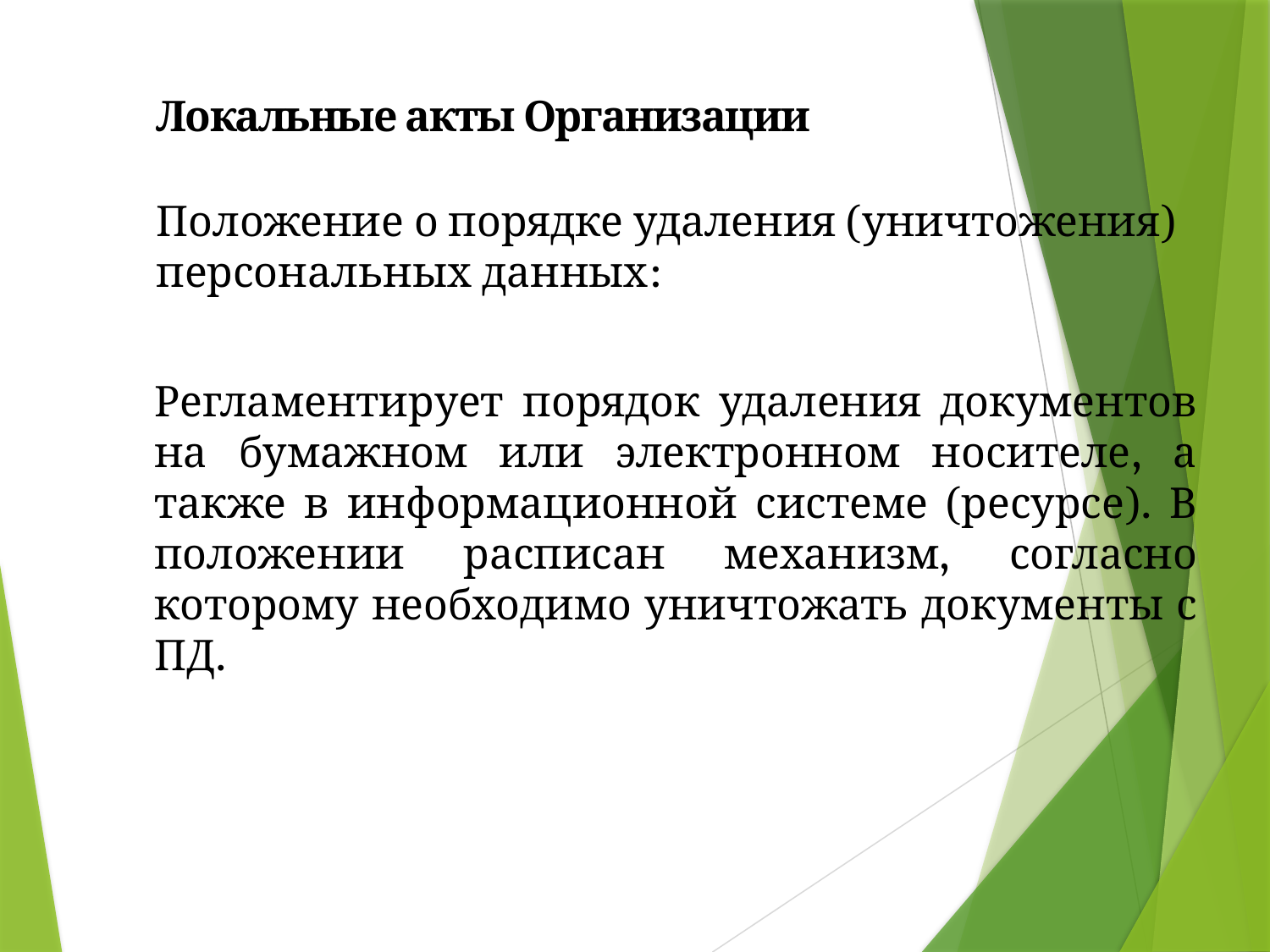

Локальные акты Организации

Положение о порядке удаления (уничтожения) персональных данных:

Регламентирует порядок удаления документов на бумажном или электронном носителе, а также в информационной системе (ресурсе). В положении расписан механизм, согласно которому необходимо уничтожать документы с ПД.